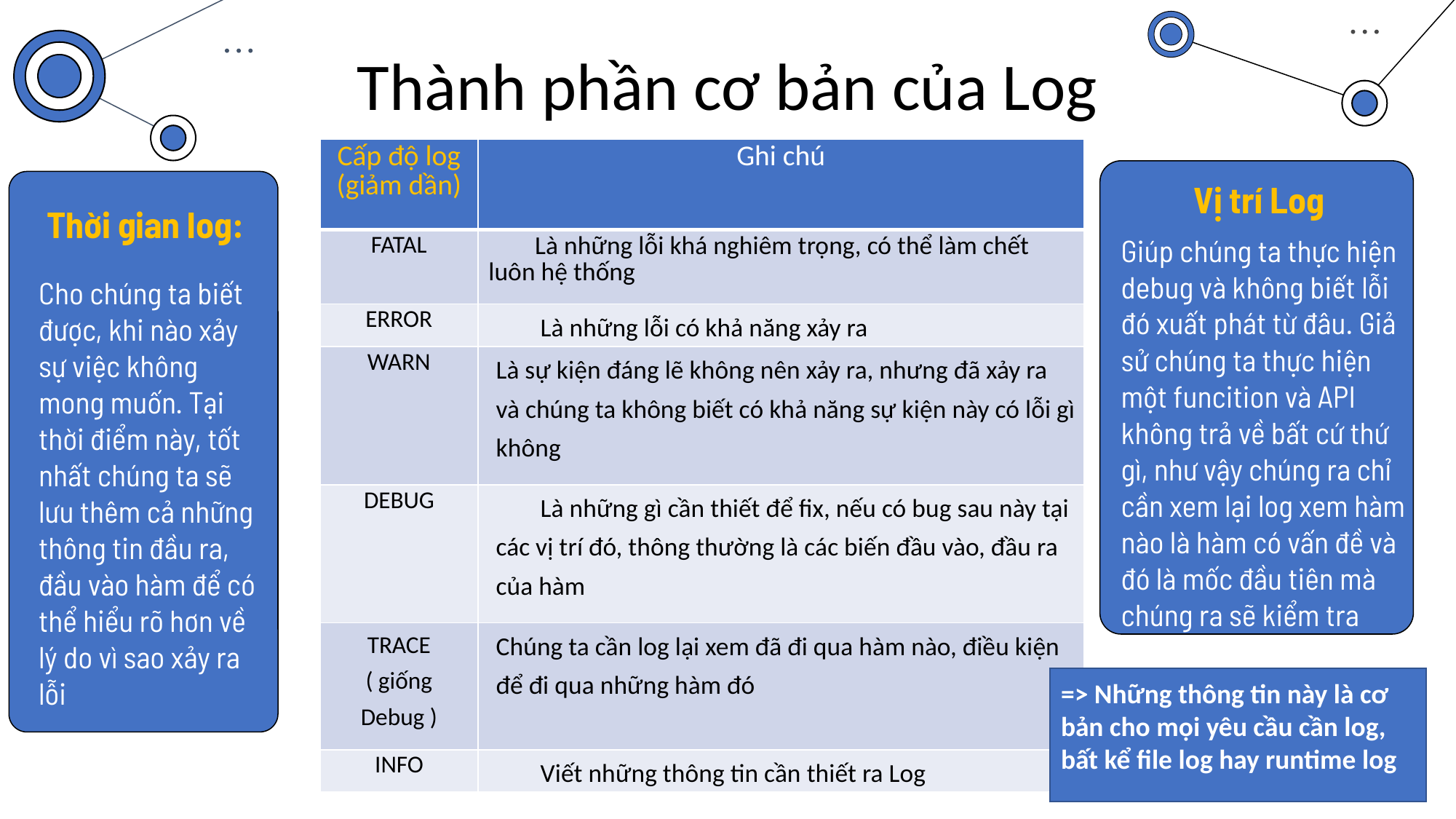

# Thành phần cơ bản của Log
| Cấp độ log (giảm dần) | Ghi chú |
| --- | --- |
| FATAL | Là những lỗi khá nghiêm trọng, có thể làm chết luôn hệ thống |
| ERROR | Là những lỗi có khả năng xảy ra |
| WARN | Là sự kiện đáng lẽ không nên xảy ra, nhưng đã xảy ra và chúng ta không biết có khả năng sự kiện này có lỗi gì không |
| DEBUG | Là những gì cần thiết để fix, nếu có bug sau này tại các vị trí đó, thông thường là các biến đầu vào, đầu ra của hàm |
| TRACE ( giống Debug ) | Chúng ta cần log lại xem đã đi qua hàm nào, điều kiện để đi qua những hàm đó |
| INFO | Viết những thông tin cần thiết ra Log |
Vị trí Log
Giúp chúng ta thực hiện debug và không biết lỗi đó xuất phát từ đâu. Giả sử chúng ta thực hiện một funcition và API không trả về bất cứ thứ gì, như vậy chúng ra chỉ cần xem lại log xem hàm nào là hàm có vấn đề và đó là mốc đầu tiên mà chúng ra sẽ kiểm tra

Thời gian log:
Cho chúng ta biết được, khi nào xảy sự việc không mong muốn. Tại thời điểm này, tốt nhất chúng ta sẽ lưu thêm cả những thông tin đầu ra, đầu vào hàm để có thể hiểu rõ hơn về lý do vì sao xảy ra lỗi

=> Những thông tin này là cơ bản cho mọi yêu cầu cần log, bất kể file log hay runtime log